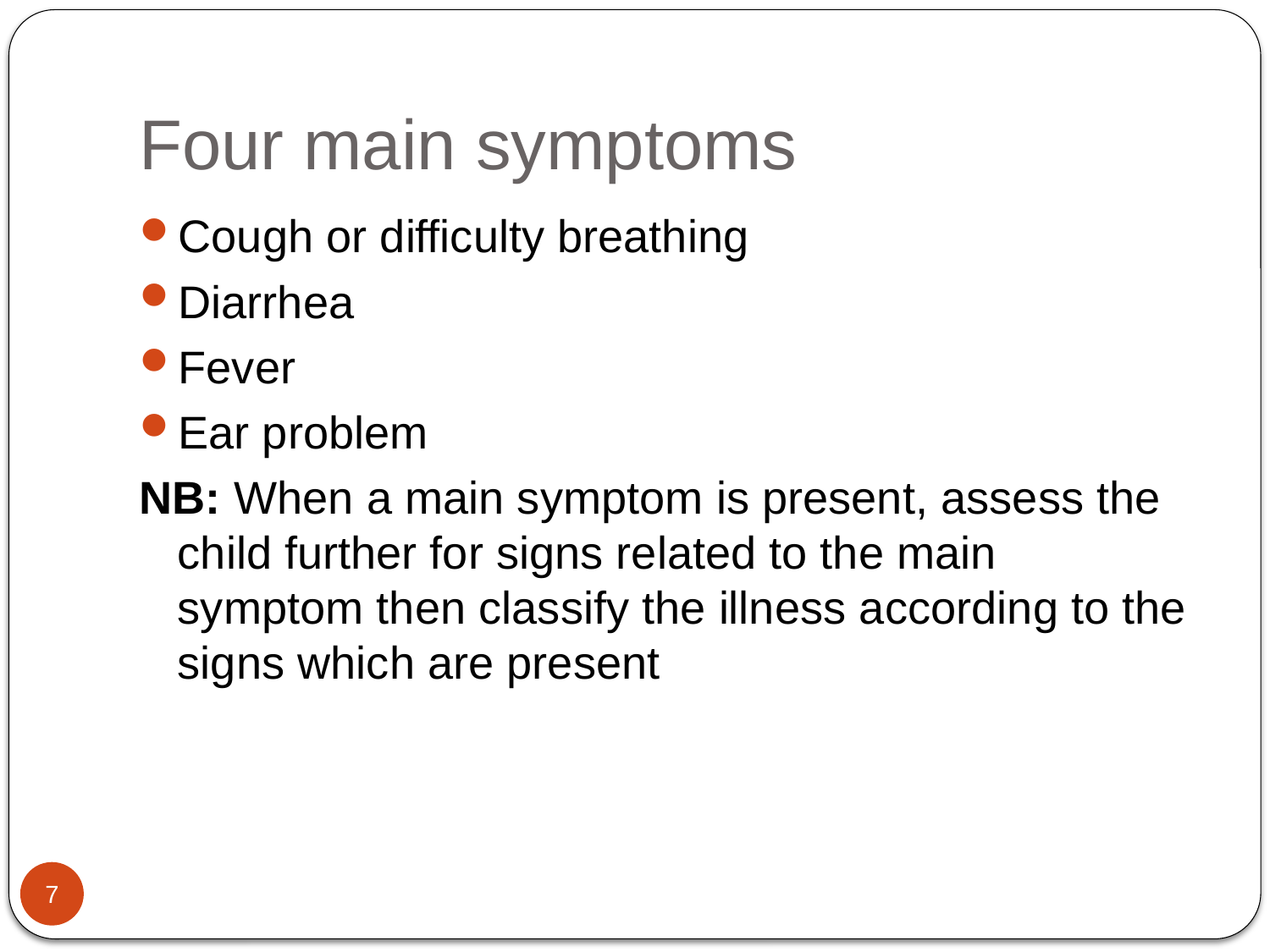

# Four main symptoms
Cough or difficulty breathing
Diarrhea
Fever
Ear problem
NB: When a main symptom is present, assess the child further for signs related to the main symptom then classify the illness according to the signs which are present

7